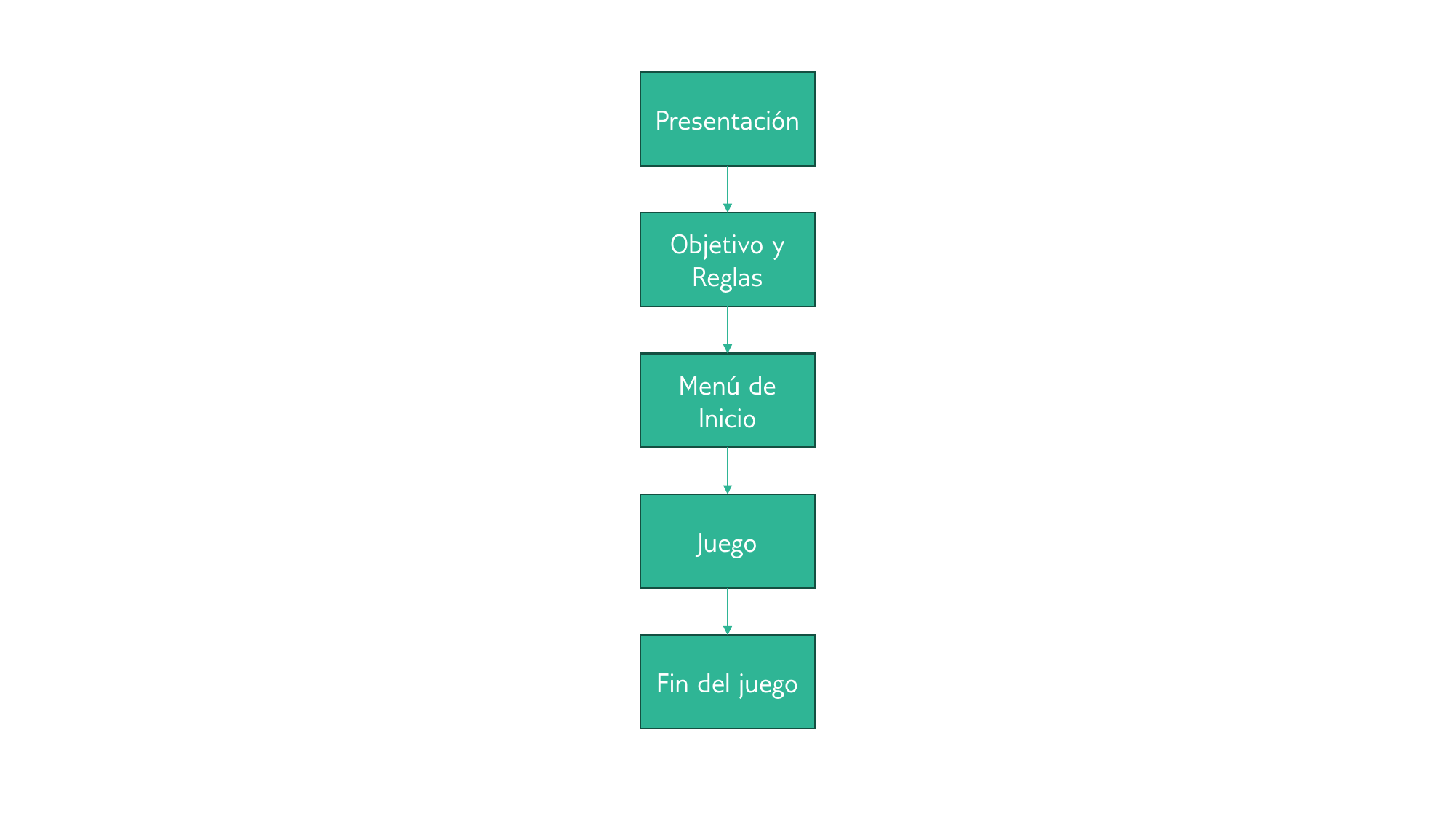

Presentación
Objetivo y Reglas
Menú de Inicio
Juego
Fin del juego